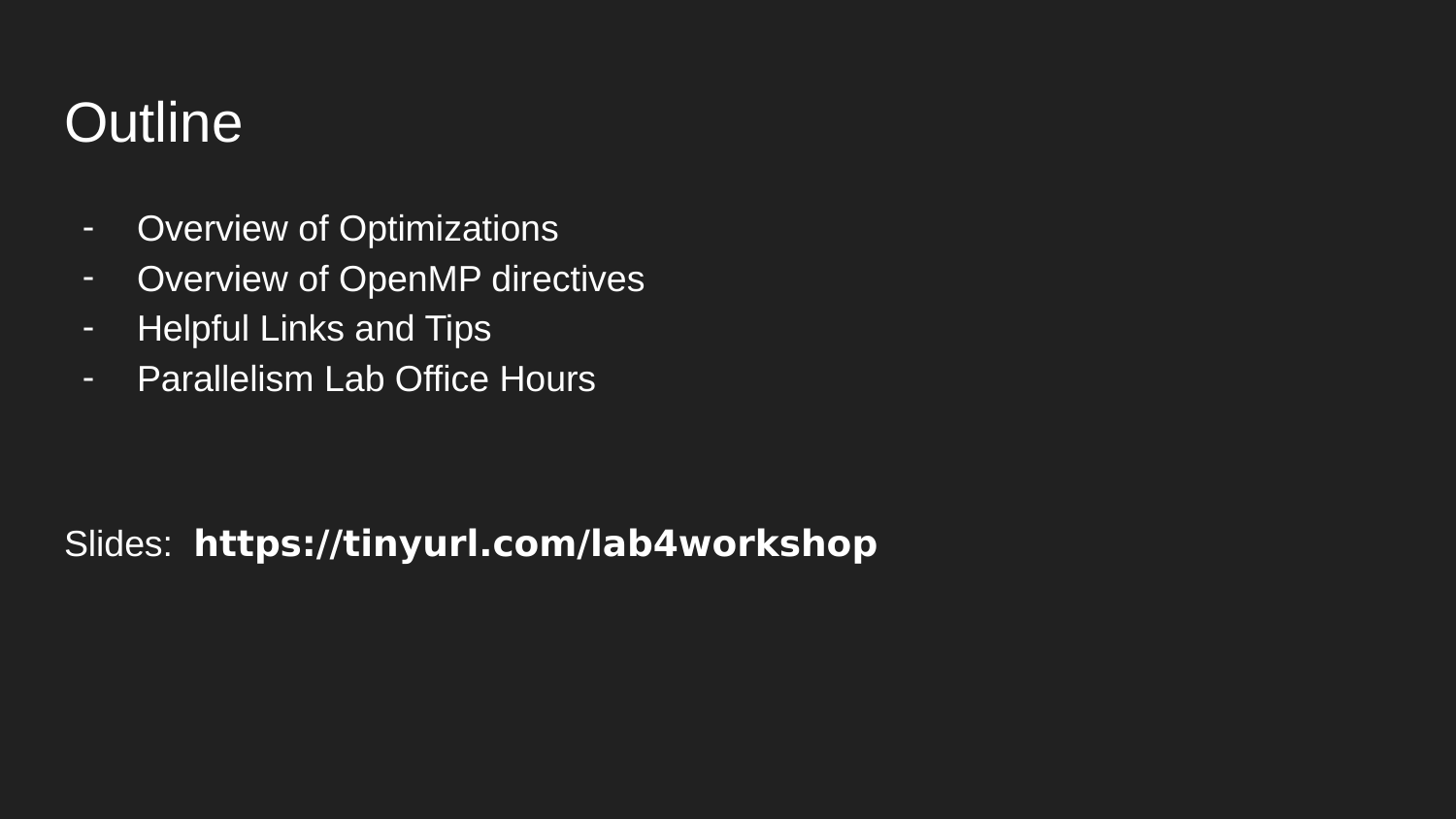

# Outline
Overview of Optimizations
Overview of OpenMP directives
Helpful Links and Tips
Parallelism Lab Office Hours

Slides:  https://tinyurl.com/lab4workshop